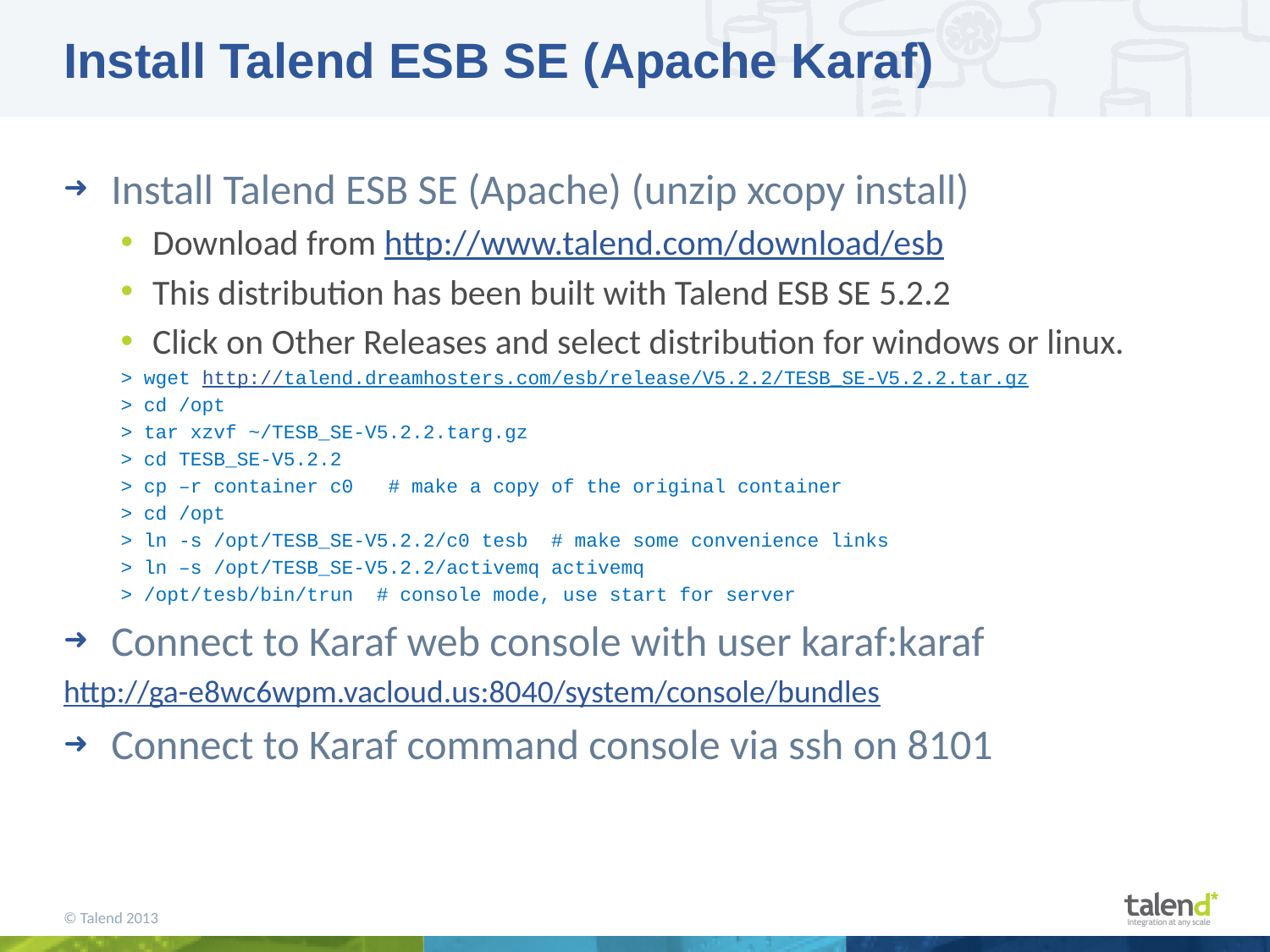

# Install Talend ESB SE (Apache Karaf)
Install Talend ESB SE (Apache) (unzip xcopy install)
Download from http://www.talend.com/download/esb
This distribution has been built with Talend ESB SE 5.2.2
Click on Other Releases and select distribution for windows or linux.
> wget http://talend.dreamhosters.com/esb/release/V5.2.2/TESB_SE-V5.2.2.tar.gz
> cd /opt
> tar xzvf ~/TESB_SE-V5.2.2.targ.gz
> cd TESB_SE-V5.2.2
> cp –r container c0   # make a copy of the original container
> cd /opt
> ln -s /opt/TESB_SE-V5.2.2/c0 tesb  # make some convenience links
> ln –s /opt/TESB_SE-V5.2.2/activemq activemq
> /opt/tesb/bin/trun  # console mode, use start for server
Connect to Karaf web console with user karaf:karaf
http://ga-e8wc6wpm.vacloud.us:8040/system/console/bundles
Connect to Karaf command console via ssh on 8101

© Talend 2013